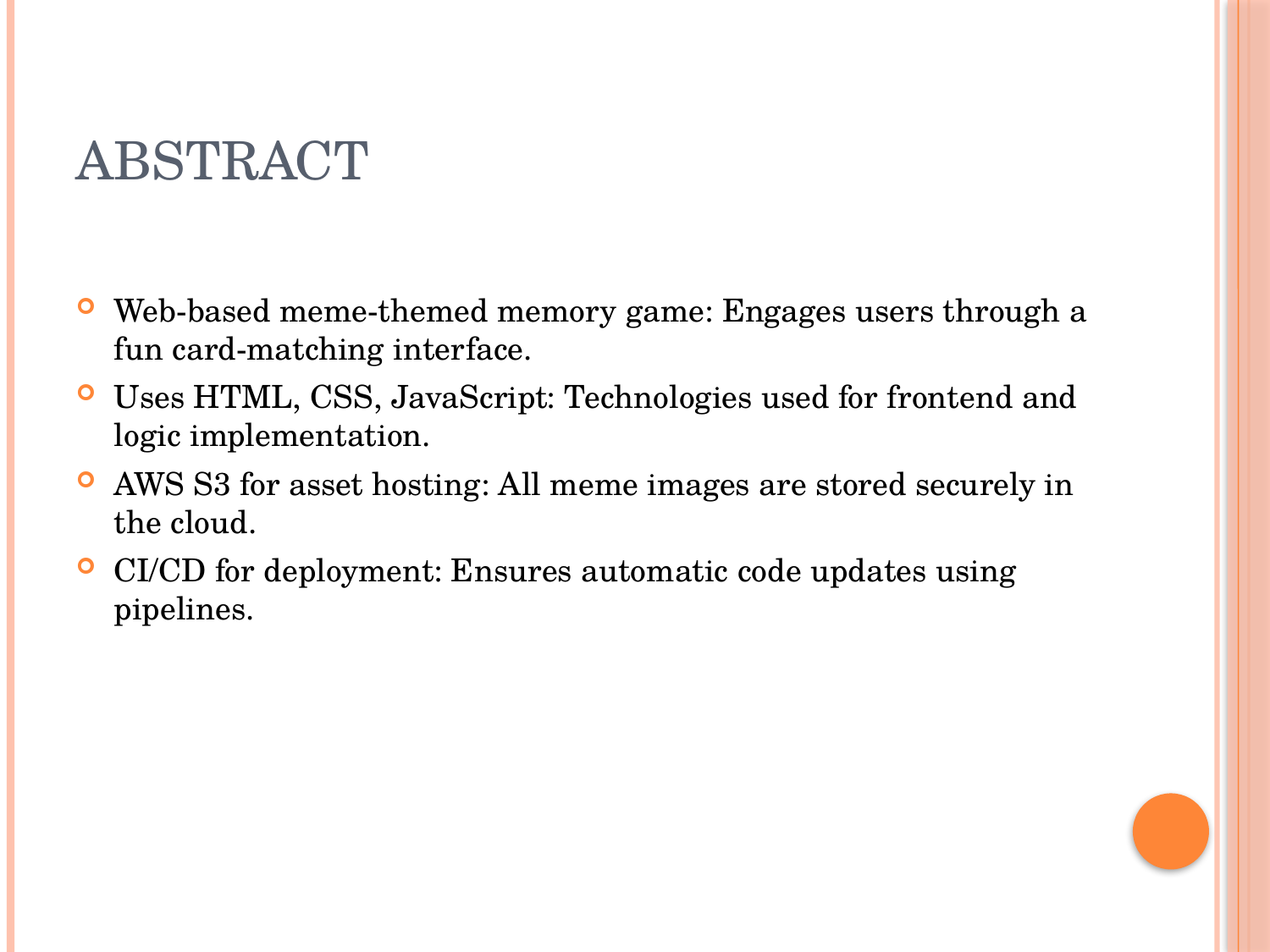

# Abstract

Web-based meme-themed memory game: Engages users through a fun card-matching interface.
Uses HTML, CSS, JavaScript: Technologies used for frontend and logic implementation.
AWS S3 for asset hosting: All meme images are stored securely in the cloud.
CI/CD for deployment: Ensures automatic code updates using pipelines.